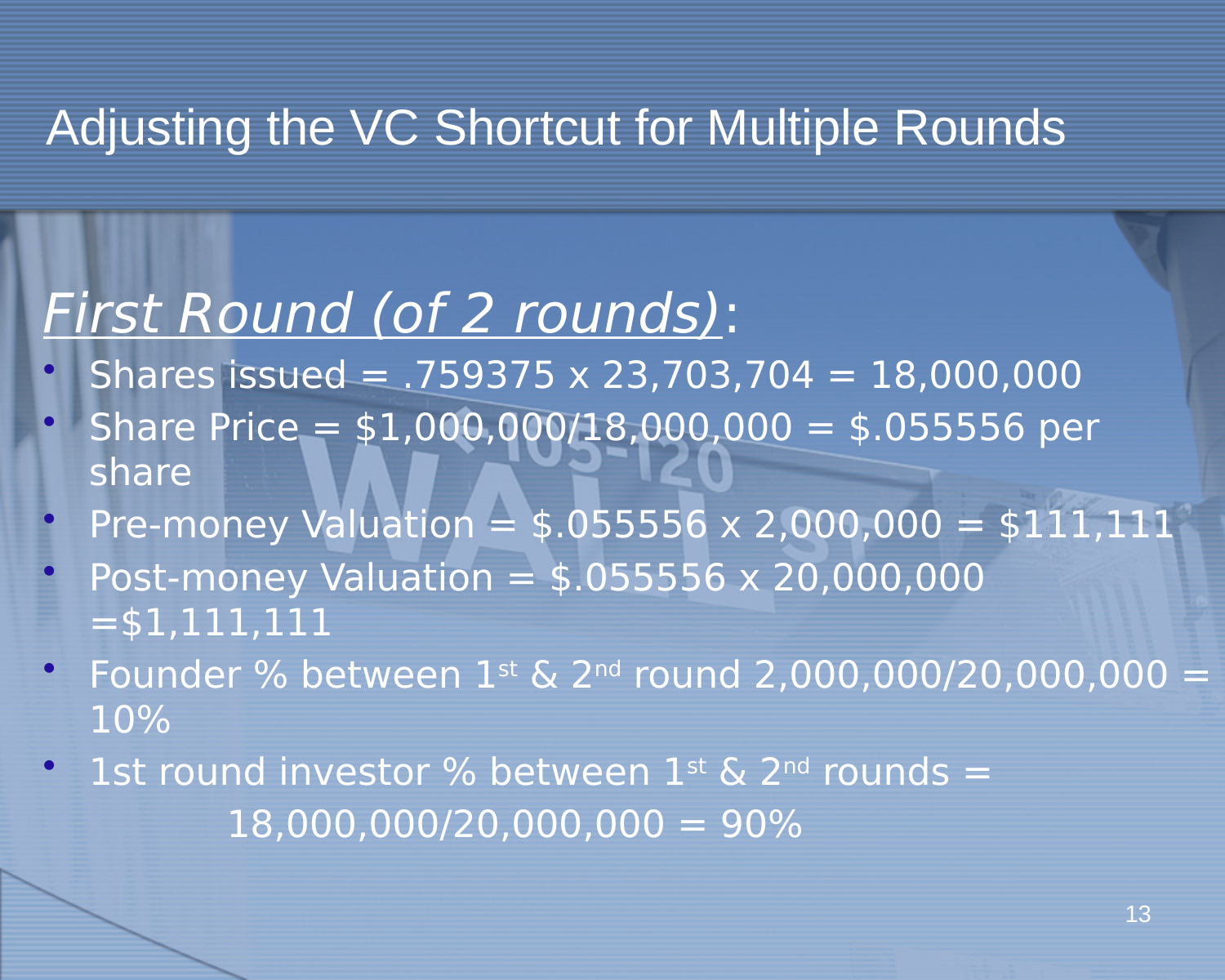

# Adjusting the VC Shortcut for Multiple Rounds
First Round (of 2 rounds):
Shares issued = .759375 x 23,703,704 = 18,000,000
Share Price = $1,000,000/18,000,000 = $.055556 per share
Pre-money Valuation = $.055556 x 2,000,000 = $111,111
Post-money Valuation = $.055556 x 20,000,000 =$1,111,111
Founder % between 1st & 2nd round 2,000,000/20,000,000 = 10%
1st round investor % between 1st & 2nd rounds =
18,000,000/20,000,000 = 90%

13